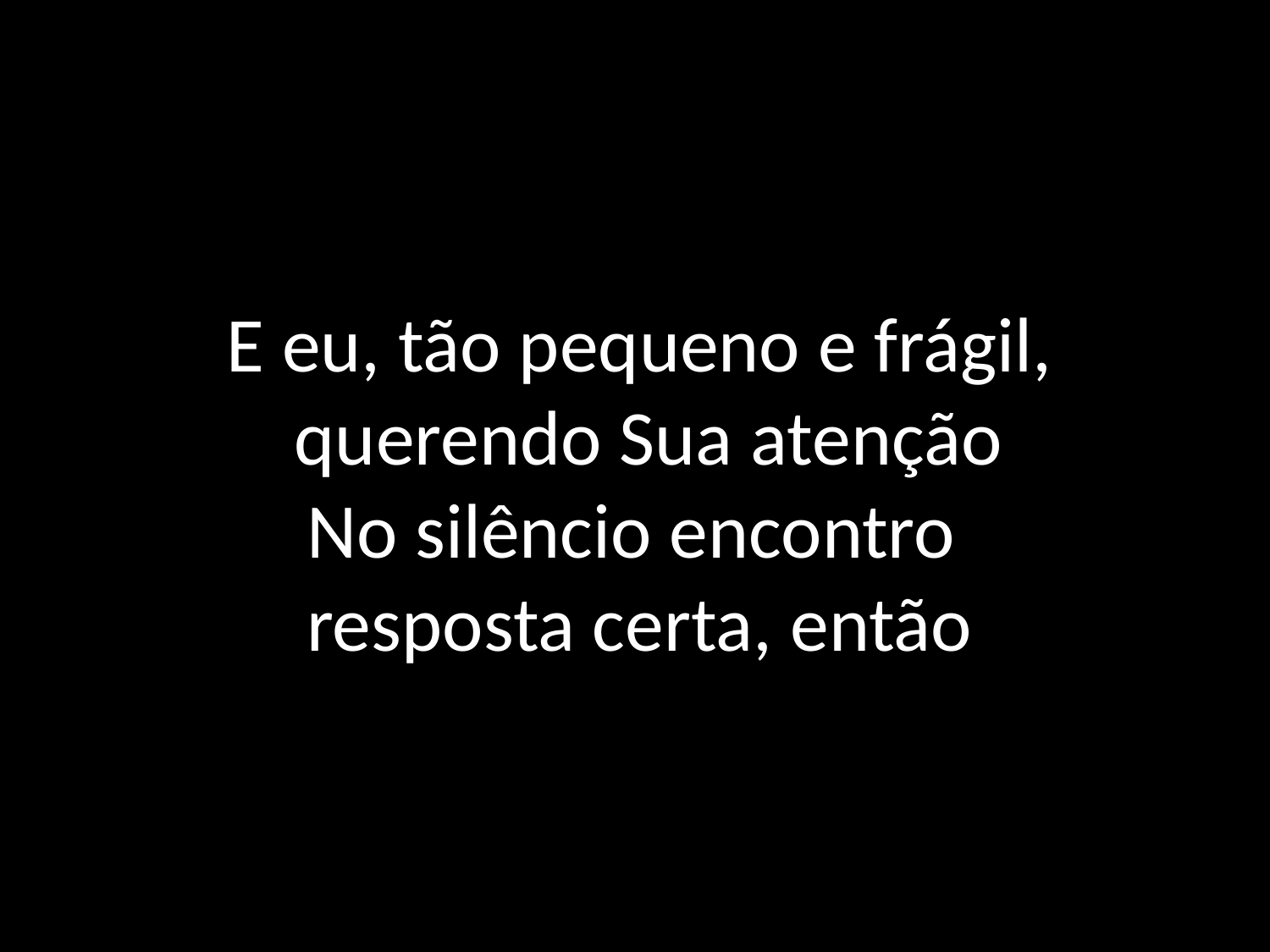

# E eu, tão pequeno e frágil, querendo Sua atenção No silêncio encontro resposta certa, então